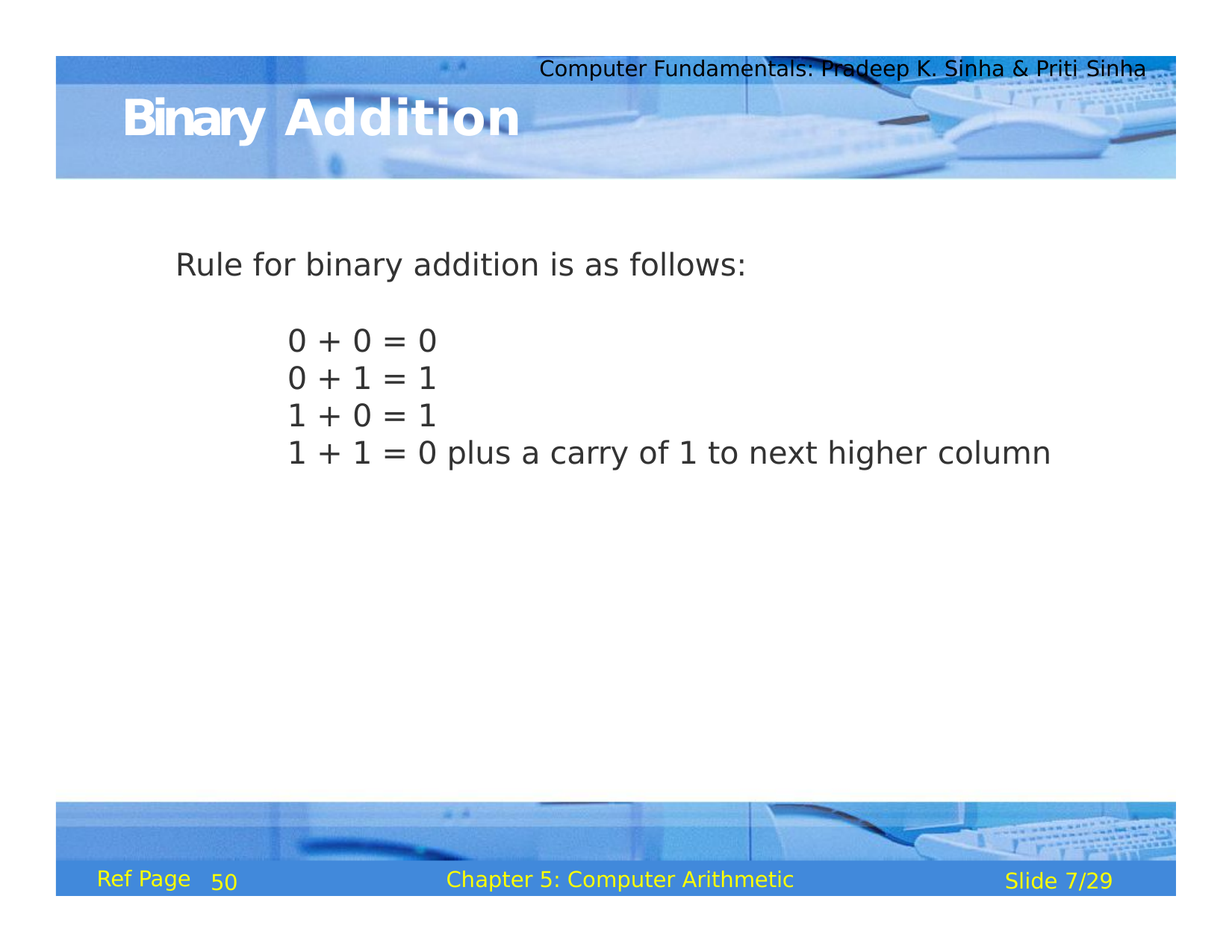

Computer Fundamentals: Pradeep K. Sinha & Priti Sinha
# Binary Addition
Rule for binary addition is as follows:

0 + 0 = 0
0 + 1 = 1
1 + 0 = 1
1 + 1 = 0 plus a carry of 1 to next higher column

Ref Page
Chapter 5: Computer Arithmetic
Slide 7/29
50